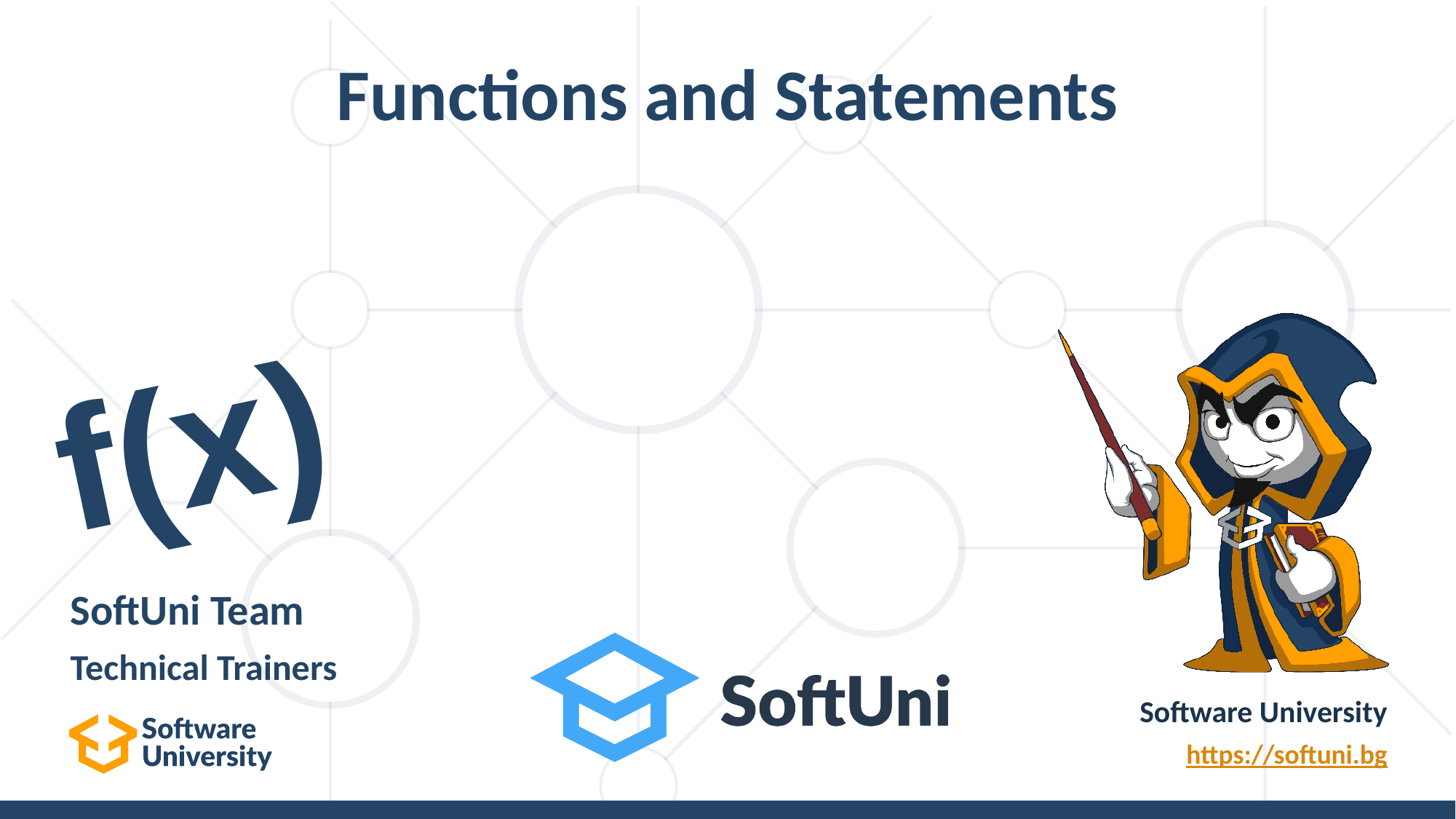

# Functions and Statements
f(x)
SoftUni Team
Technical Trainers
Software University
https://softuni.bg